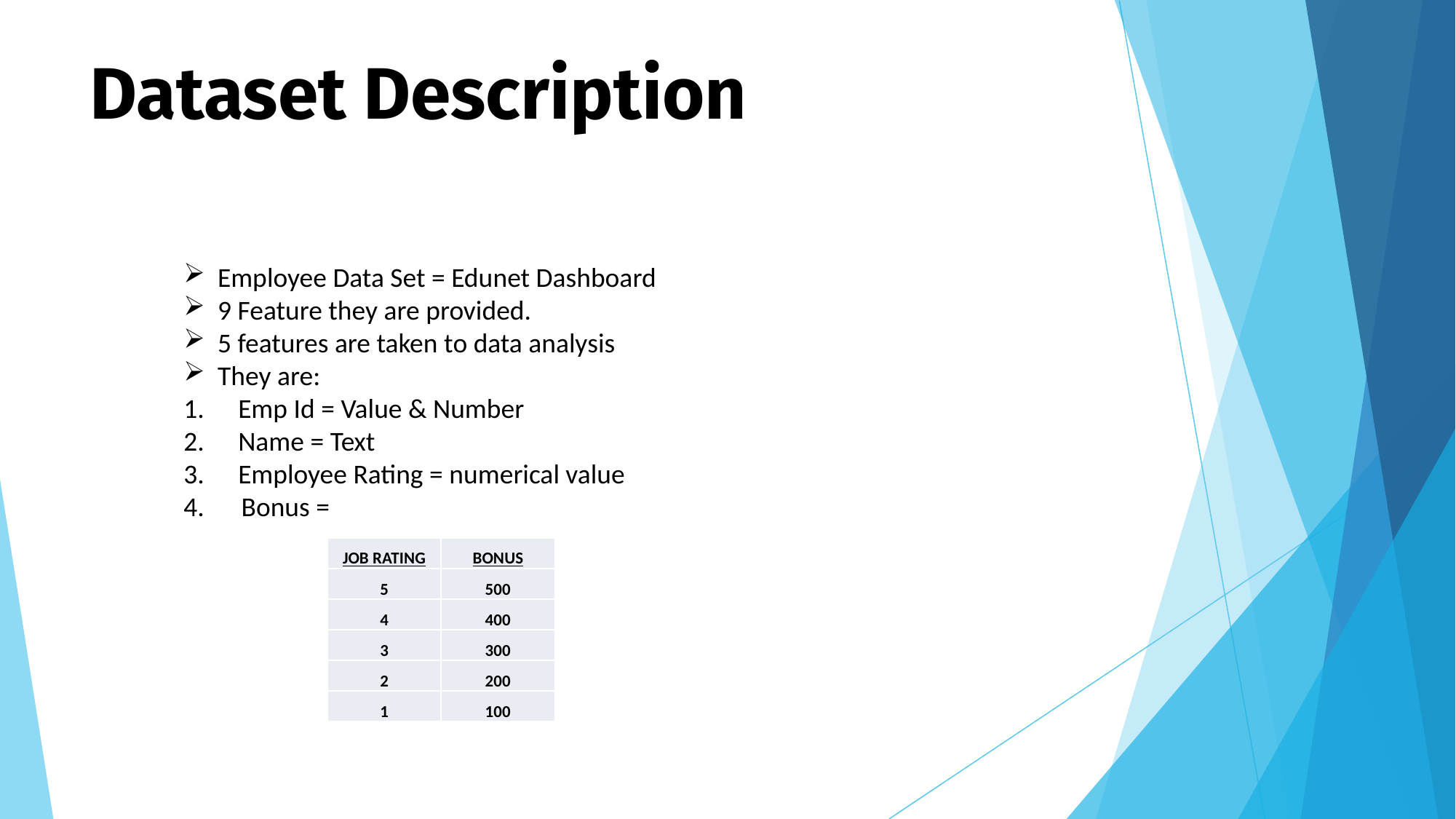

# Dataset Description
Employee Data Set = Edunet Dashboard
9 Feature they are provided.
5 features are taken to data analysis
They are:
Emp Id = Value & Number
Name = Text
Employee Rating = numerical value
4.      Bonus =

| JOB RATING | BONUS |
| --- | --- |
| 5 | 500 |
| 4 | 400 |
| 3 | 300 |
| 2 | 200 |
| 1 | 100 |